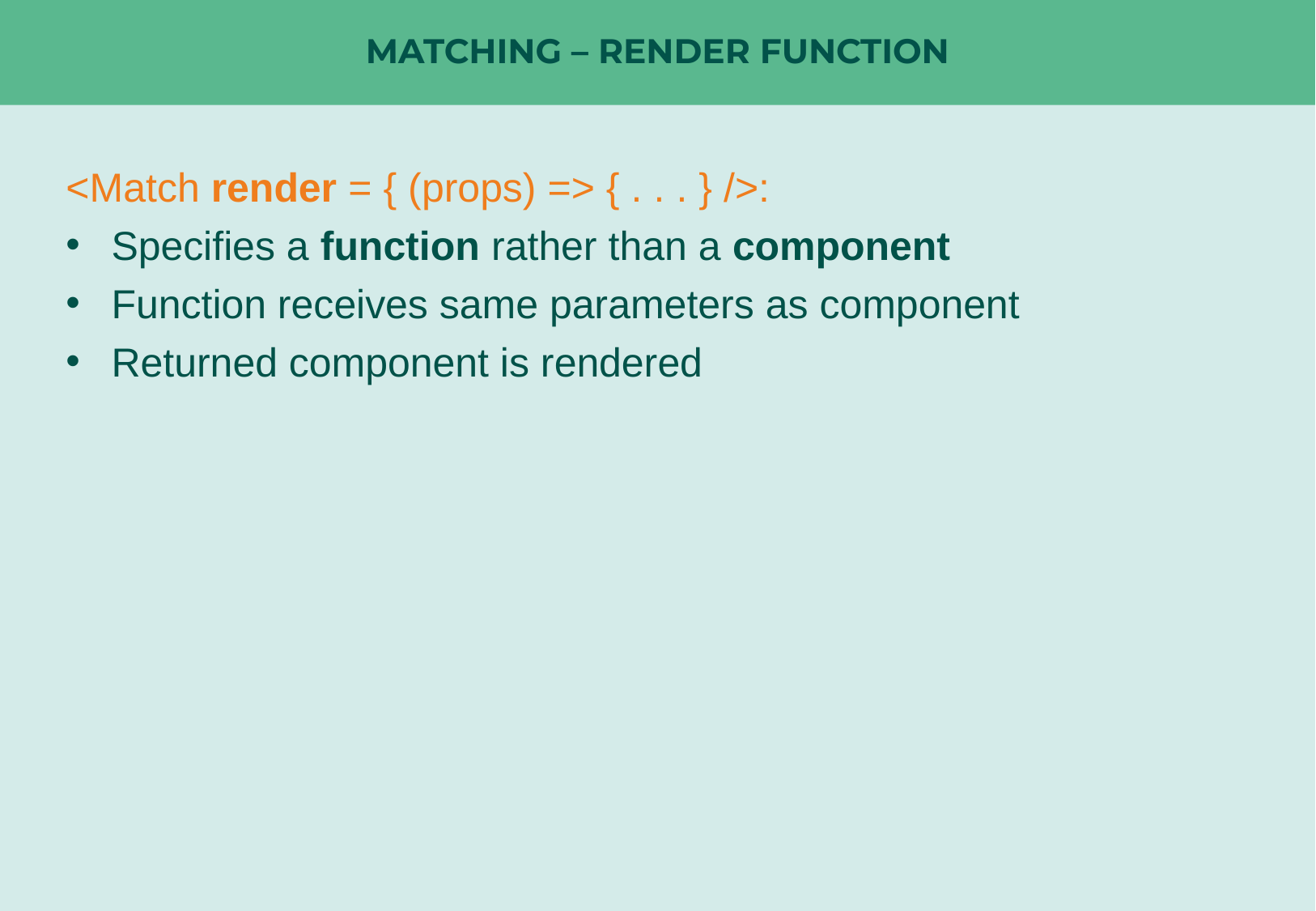

# Matching – Render function
<Match render = { (props) => { . . . } />:
Specifies a function rather than a component
Function receives same parameters as component
Returned component is rendered